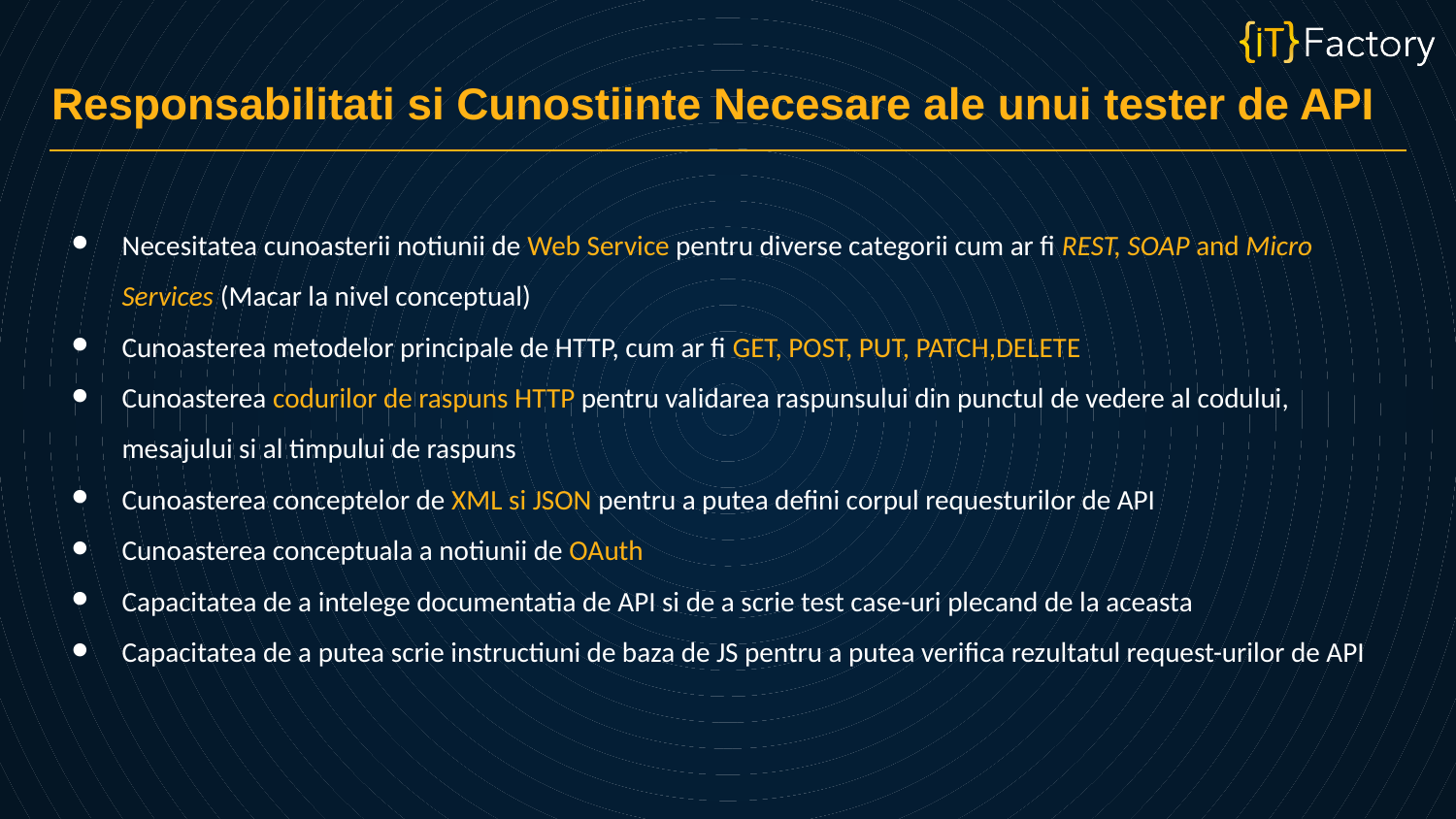

Responsabilitati si Cunostiinte Necesare ale unui tester de API
Necesitatea cunoasterii notiunii de Web Service pentru diverse categorii cum ar fi REST, SOAP and Micro Services (Macar la nivel conceptual)
Cunoasterea metodelor principale de HTTP, cum ar fi GET, POST, PUT, PATCH,DELETE
Cunoasterea codurilor de raspuns HTTP pentru validarea raspunsului din punctul de vedere al codului, mesajului si al timpului de raspuns
Cunoasterea conceptelor de XML si JSON pentru a putea defini corpul requesturilor de API
Cunoasterea conceptuala a notiunii de OAuth
Capacitatea de a intelege documentatia de API si de a scrie test case-uri plecand de la aceasta
Capacitatea de a putea scrie instructiuni de baza de JS pentru a putea verifica rezultatul request-urilor de API